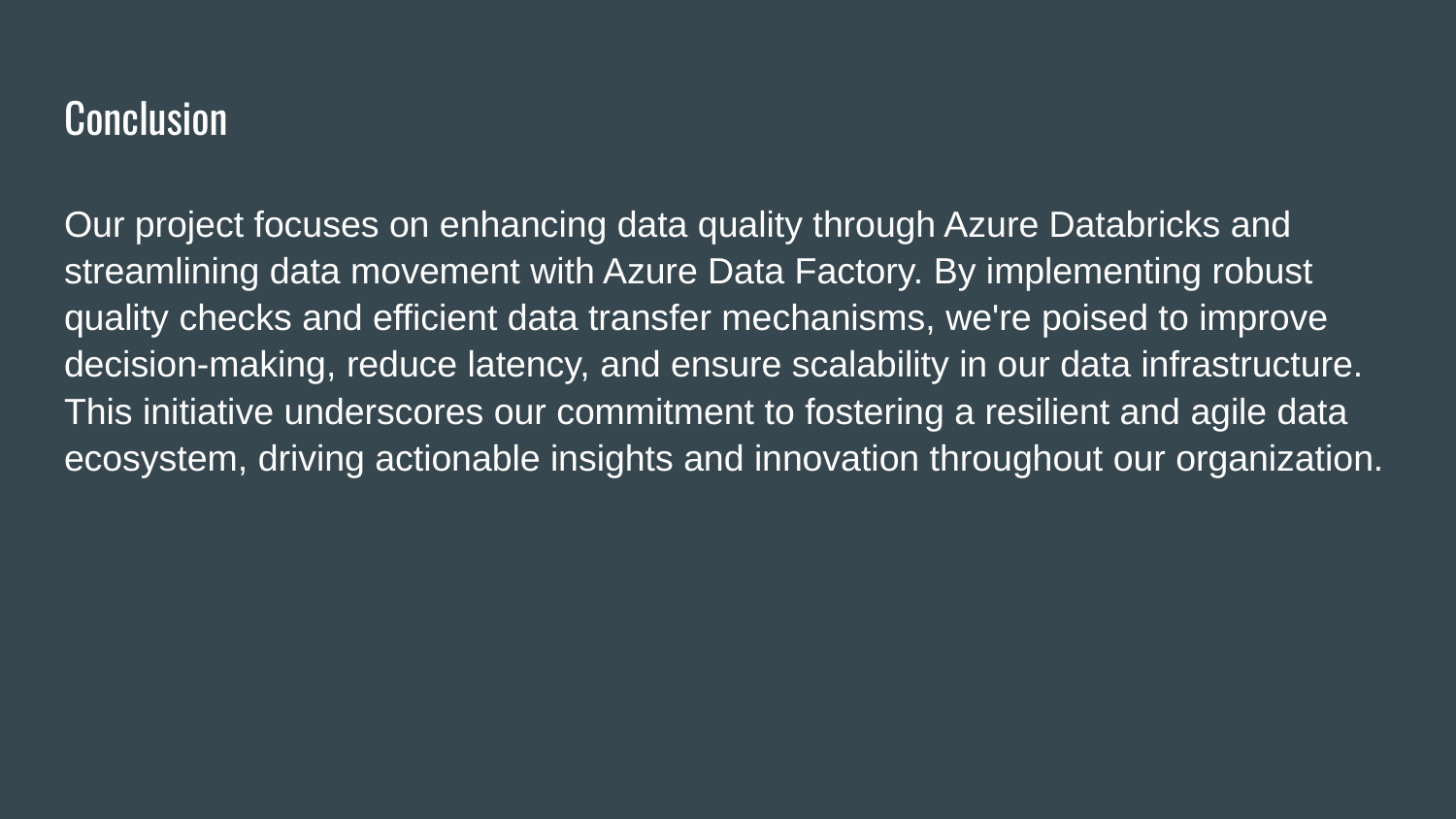

# Conclusion
Our project focuses on enhancing data quality through Azure Databricks and streamlining data movement with Azure Data Factory. By implementing robust quality checks and efficient data transfer mechanisms, we're poised to improve decision-making, reduce latency, and ensure scalability in our data infrastructure. This initiative underscores our commitment to fostering a resilient and agile data ecosystem, driving actionable insights and innovation throughout our organization.